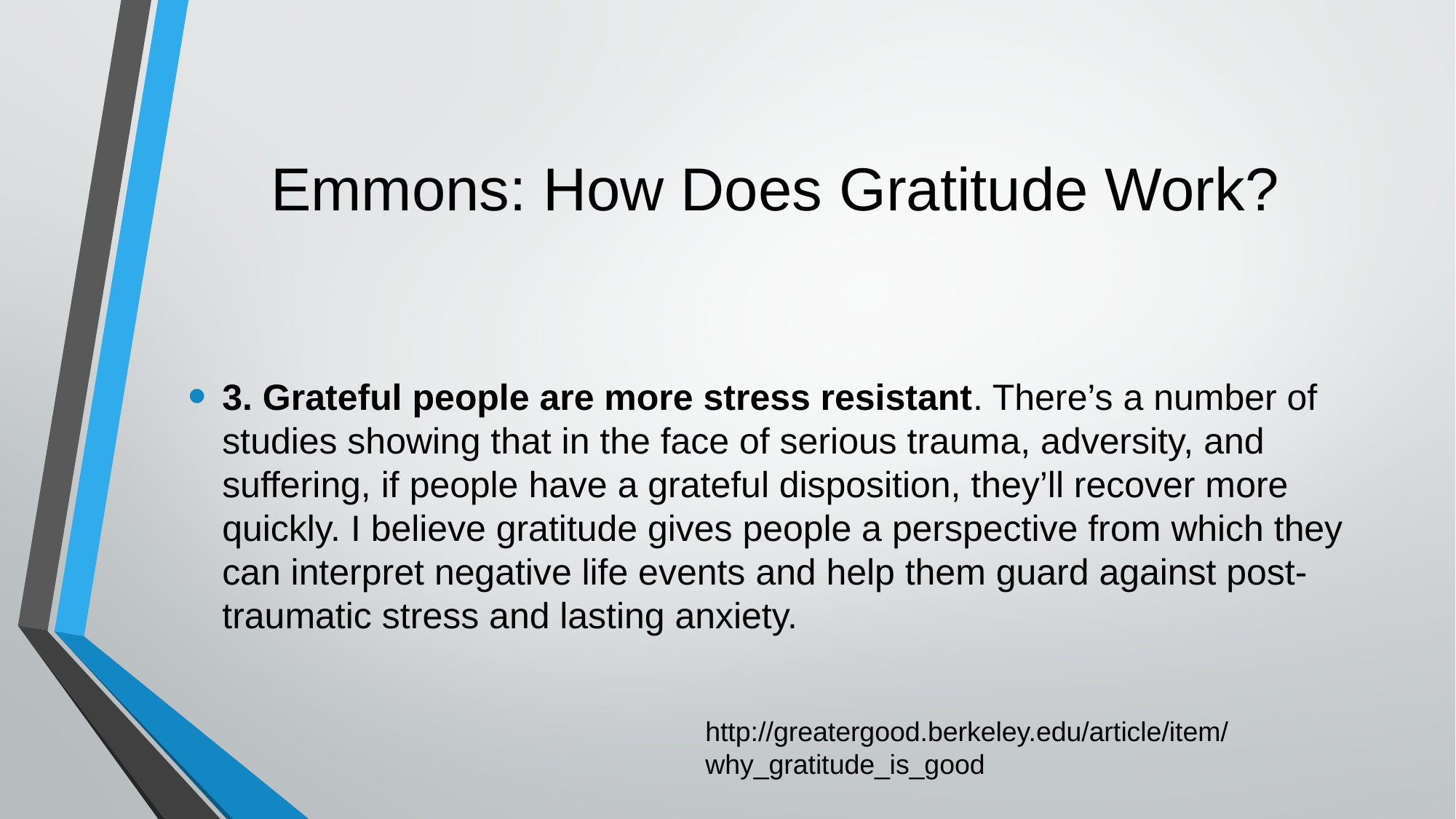

# Emmons: How Does Gratitude Work?
3. Grateful people are more stress resistant. There’s a number of studies showing that in the face of serious trauma, adversity, and suffering, if people have a grateful disposition, they’ll recover more quickly. I believe gratitude gives people a perspective from which they can interpret negative life events and help them guard against post-traumatic stress and lasting anxiety.
http://greatergood.berkeley.edu/article/item/why_gratitude_is_good